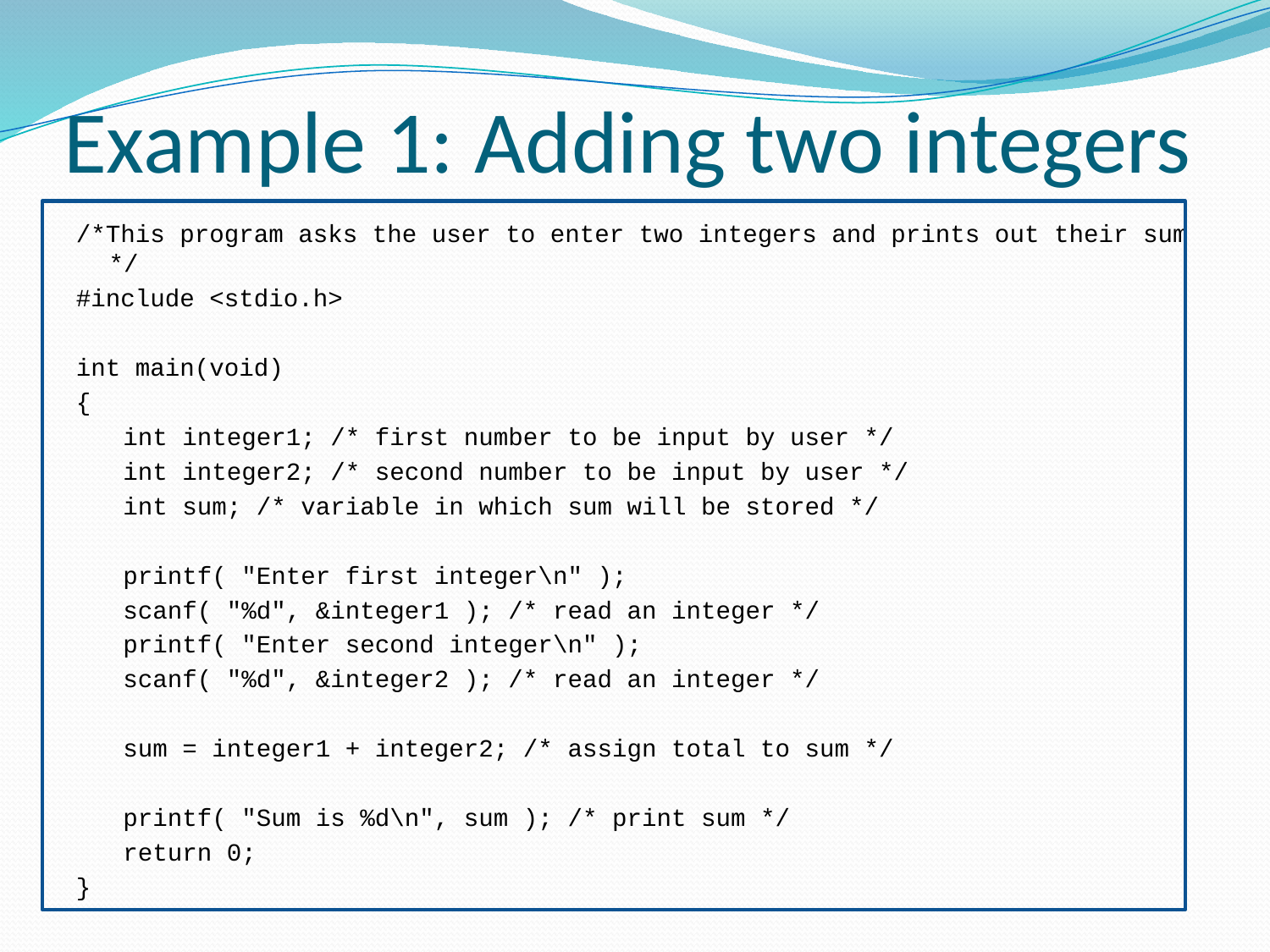

# Example 1: Adding two integers

/*This program asks the user to enter two integers and prints out their sum */
#include <stdio.h>

int main(void)
{
int integer1; /* first number to be input by user */
int integer2; /* second number to be input by user */
int sum; /* variable in which sum will be stored */

printf( "Enter first integer\n" );
scanf( "%d", &integer1 ); /* read an integer */
printf( "Enter second integer\n" );
scanf( "%d", &integer2 ); /* read an integer */

sum = integer1 + integer2; /* assign total to sum */

printf( "Sum is %d\n", sum ); /* print sum */
return 0;
}